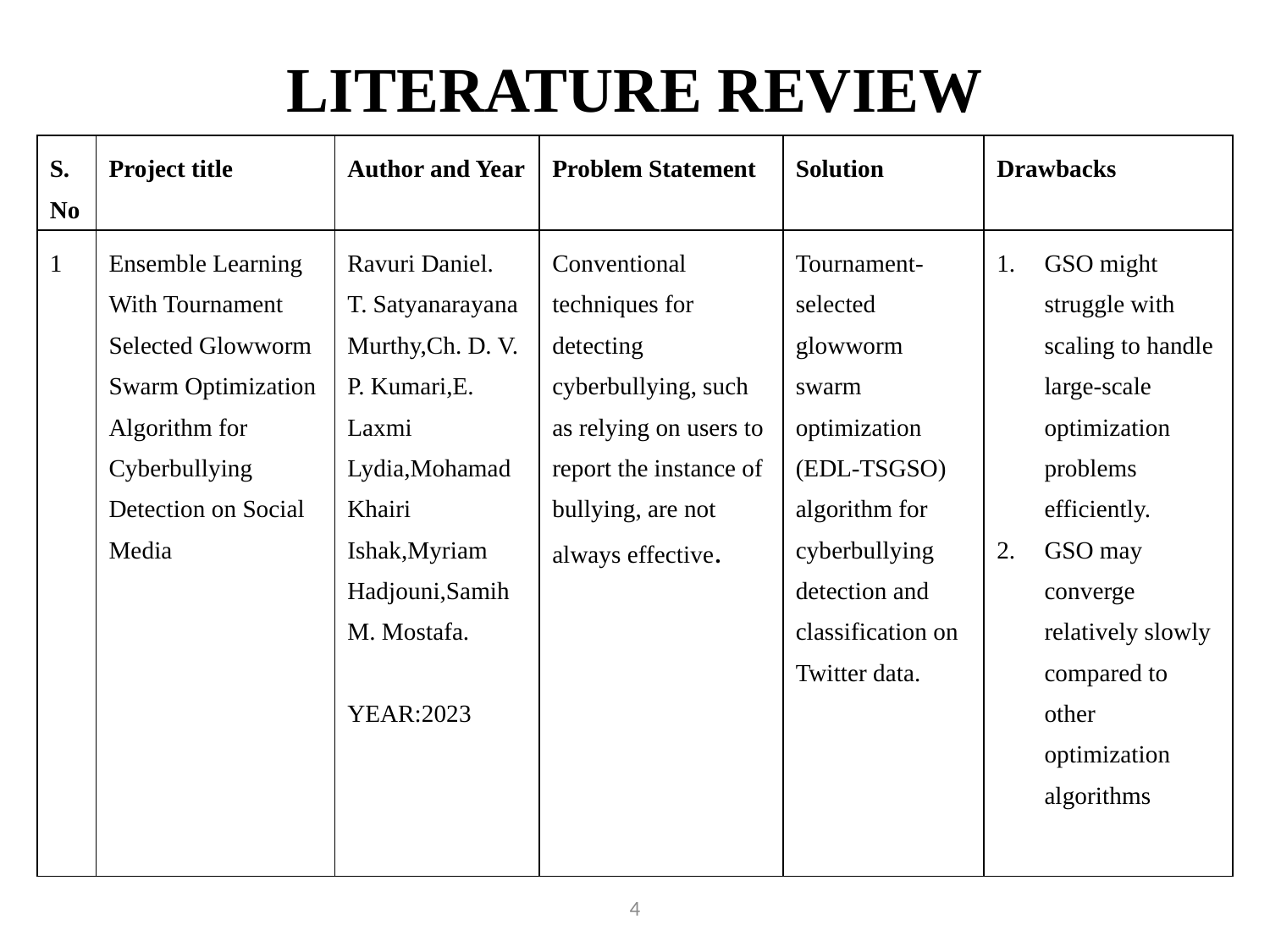

# LITERATURE REVIEW
| S. No | Project title | Author and Year | Problem Statement | Solution | Drawbacks |
| --- | --- | --- | --- | --- | --- |
| 1 | Ensemble Learning With Tournament Selected Glowworm Swarm Optimization Algorithm for Cyberbullying Detection on Social Media | Ravuri Daniel. T. Satyanarayana Murthy,Ch. D. V. P. Kumari,E. Laxmi Lydia,Mohamad Khairi Ishak,Myriam Hadjouni,Samih M. Mostafa. YEAR:2023 | Conventional techniques for detecting cyberbullying, such as relying on users to report the instance of bullying, are not always effective. | Tournament-selected glowworm swarm optimization (EDL-TSGSO) algorithm for cyberbullying detection and classification on Twitter data. | GSO might struggle with scaling to handle large-scale optimization problems efficiently. GSO may converge relatively slowly compared to other optimization algorithms |
4